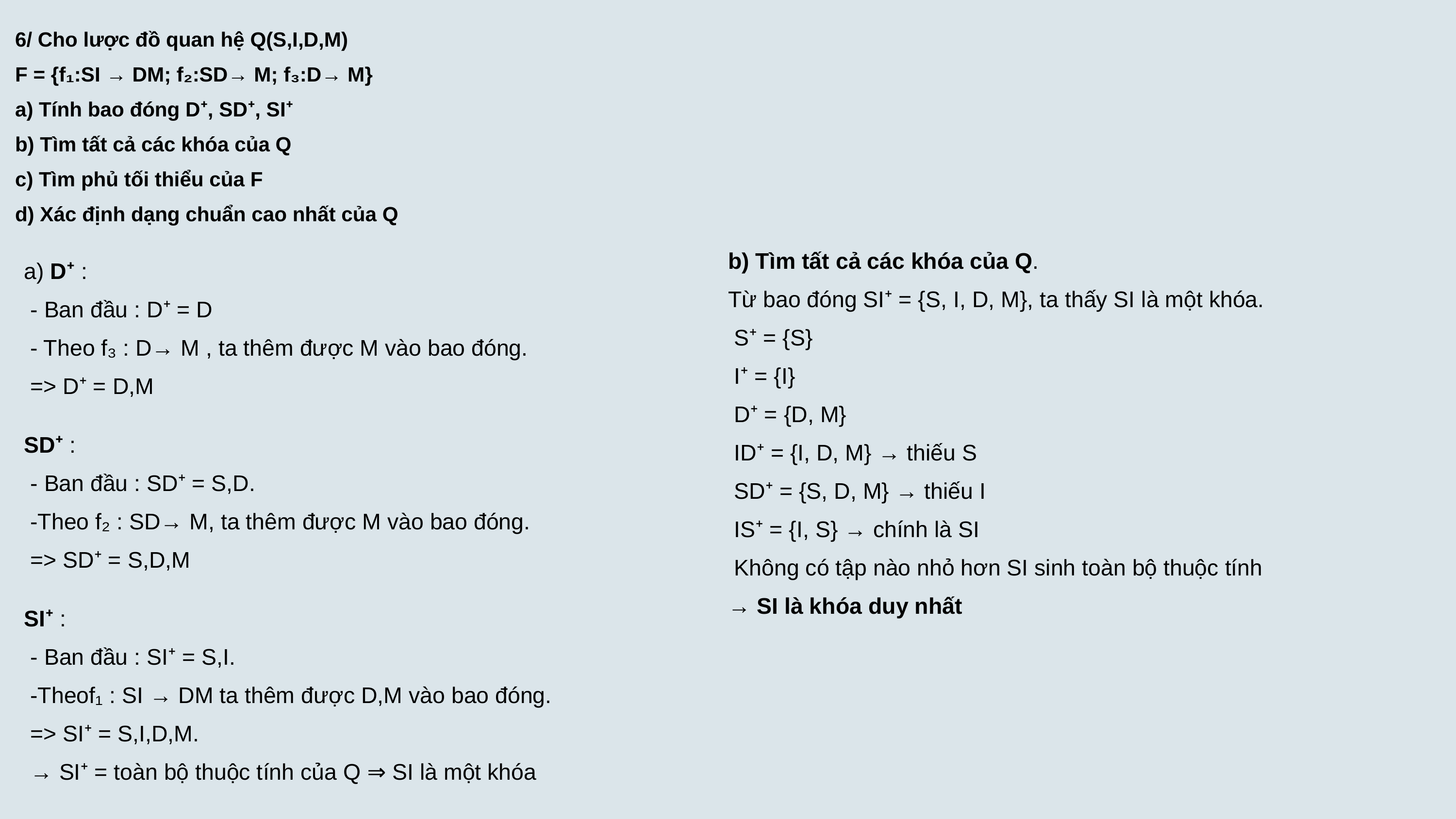

6/ Cho lược đồ quan hệ Q(S,I,D,M)
F = {f₁:SI → DM; f₂:SD→ M; f₃:D→ M}
a) Tính bao đóng D⁺, SD⁺, SI⁺
b) Tìm tất cả các khóa của Q
c) Tìm phủ tối thiểu của F
d) Xác định dạng chuẩn cao nhất của Q
b) Tìm tất cả các khóa của Q.
Từ bao đóng SI⁺ = {S, I, D, M}, ta thấy SI là một khóa.
 S⁺ = {S}
 I⁺ = {I}
 D⁺ = {D, M}
 ID⁺ = {I, D, M} → thiếu S
 SD⁺ = {S, D, M} → thiếu I
 IS⁺ = {I, S} → chính là SI
 Không có tập nào nhỏ hơn SI sinh toàn bộ thuộc tính
→ SI là khóa duy nhất
a) D⁺ :
 - Ban đầu : D⁺ = D
 - Theo f₃ : D→ M , ta thêm được M vào bao đóng.
 => D⁺ = D,M
SD⁺ :
 - Ban đầu : SD⁺ = S,D.
 -Theo f₂ : SD→ M, ta thêm được M vào bao đóng.
 => SD⁺ = S,D,M
SI⁺ :
 - Ban đầu : SI⁺ = S,I.
 -Theof₁ : SI → DM ta thêm được D,M vào bao đóng.
 => SI⁺ = S,I,D,M.
 → SI⁺ = toàn bộ thuộc tính của Q ⇒ SI là một khóa